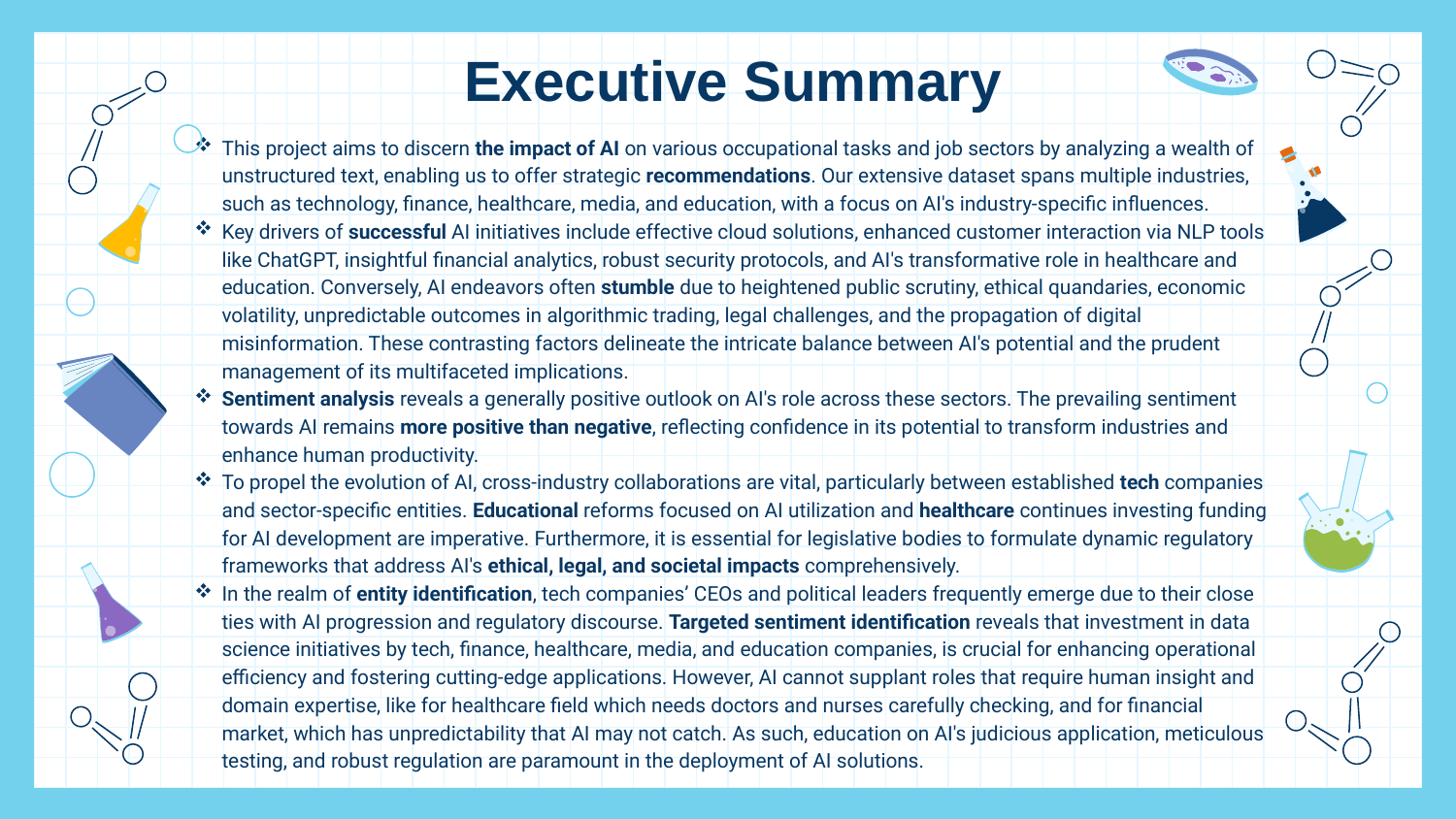

# Executive Summary

This project aims to discern the impact of AI on various occupational tasks and job sectors by analyzing a wealth of unstructured text, enabling us to offer strategic recommendations. Our extensive dataset spans multiple industries, such as technology, finance, healthcare, media, and education, with a focus on AI's industry-specific influences.
Key drivers of successful AI initiatives include effective cloud solutions, enhanced customer interaction via NLP tools like ChatGPT, insightful financial analytics, robust security protocols, and AI's transformative role in healthcare and education. Conversely, AI endeavors often stumble due to heightened public scrutiny, ethical quandaries, economic volatility, unpredictable outcomes in algorithmic trading, legal challenges, and the propagation of digital misinformation. These contrasting factors delineate the intricate balance between AI's potential and the prudent management of its multifaceted implications.
Sentiment analysis reveals a generally positive outlook on AI's role across these sectors. The prevailing sentiment towards AI remains more positive than negative, reflecting confidence in its potential to transform industries and enhance human productivity.
To propel the evolution of AI, cross-industry collaborations are vital, particularly between established tech companies and sector-specific entities. Educational reforms focused on AI utilization and healthcare continues investing funding for AI development are imperative. Furthermore, it is essential for legislative bodies to formulate dynamic regulatory frameworks that address AI's ethical, legal, and societal impacts comprehensively.
In the realm of entity identification, tech companies’ CEOs and political leaders frequently emerge due to their close ties with AI progression and regulatory discourse. Targeted sentiment identification reveals that investment in data science initiatives by tech, finance, healthcare, media, and education companies, is crucial for enhancing operational efficiency and fostering cutting-edge applications. However, AI cannot supplant roles that require human insight and domain expertise, like for healthcare field which needs doctors and nurses carefully checking, and for financial market, which has unpredictability that AI may not catch. As such, education on AI's judicious application, meticulous testing, and robust regulation are paramount in the deployment of AI solutions.